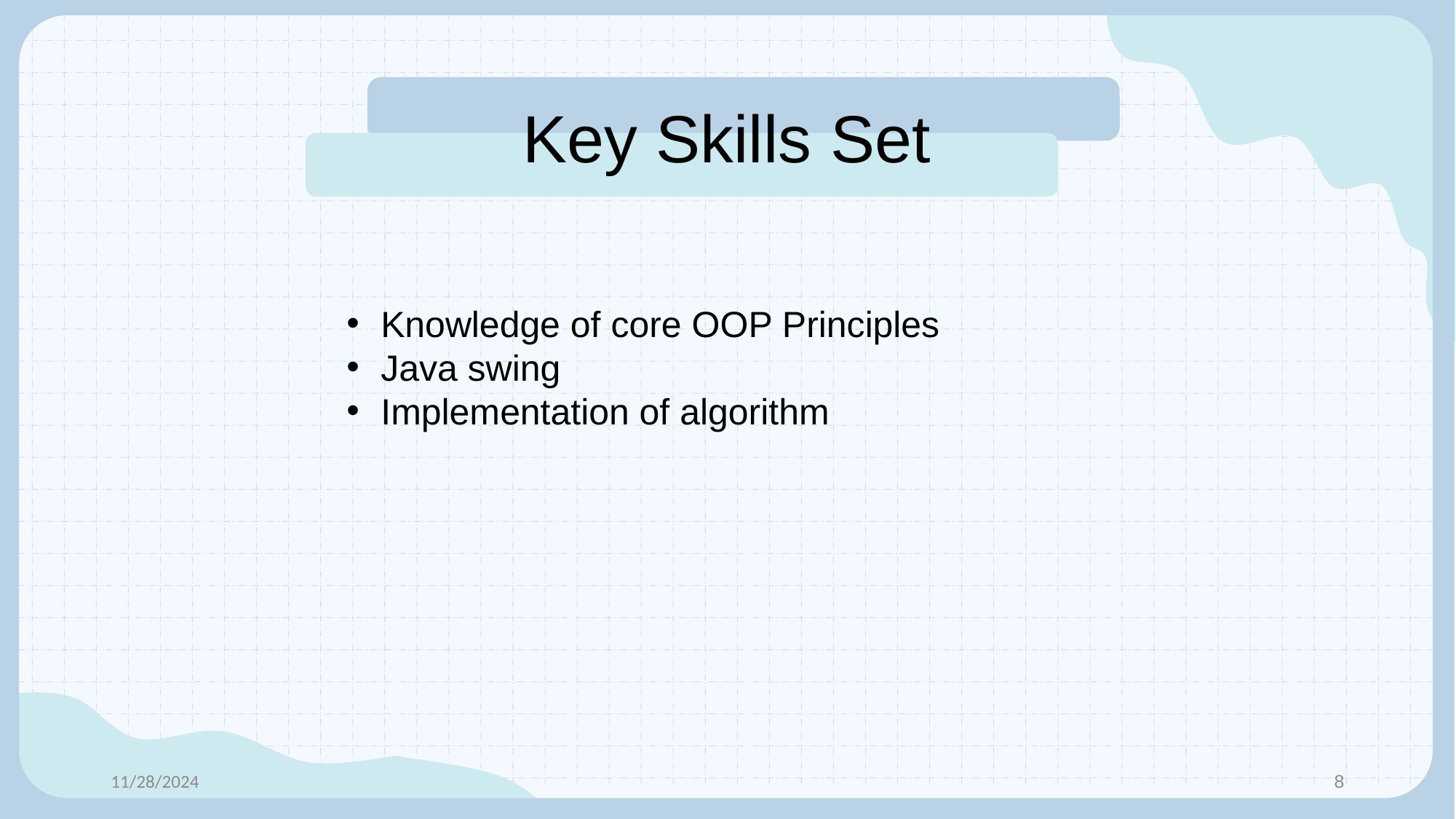

Key Skills Set

Knowledge of core OOP Principles
Java swing
Implementation of algorithm

11/28/2024
8